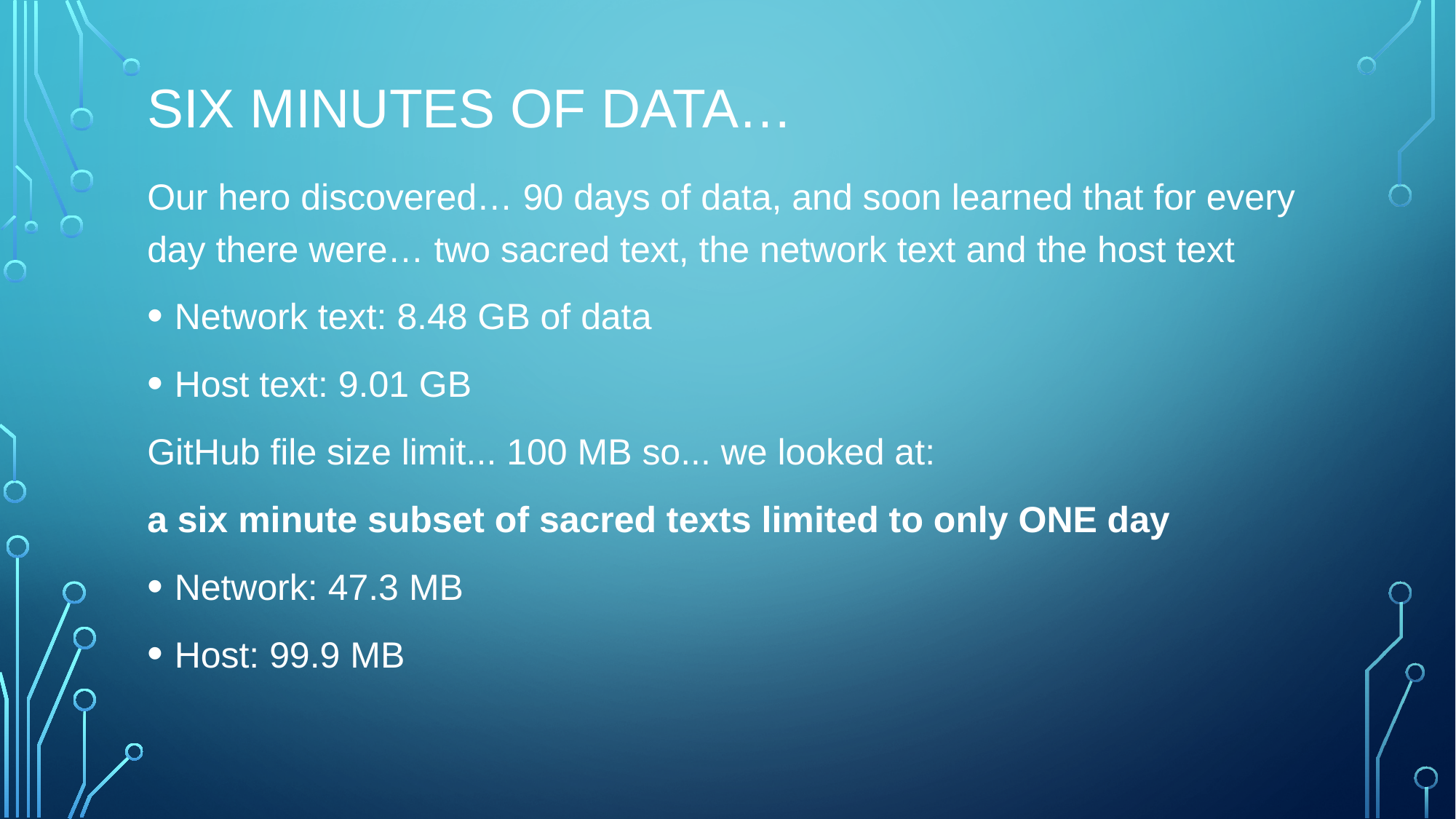

# Six Minutes of Data…
Our hero discovered… 90 days of data, and soon learned that for every day there were… two sacred text, the network text and the host text
Network text: 8.48 GB of data
Host text: 9.01 GB
GitHub file size limit... 100 MB so... we looked at:
a six minute subset of sacred texts limited to only ONE day
Network: 47.3 MB
Host: 99.9 MB